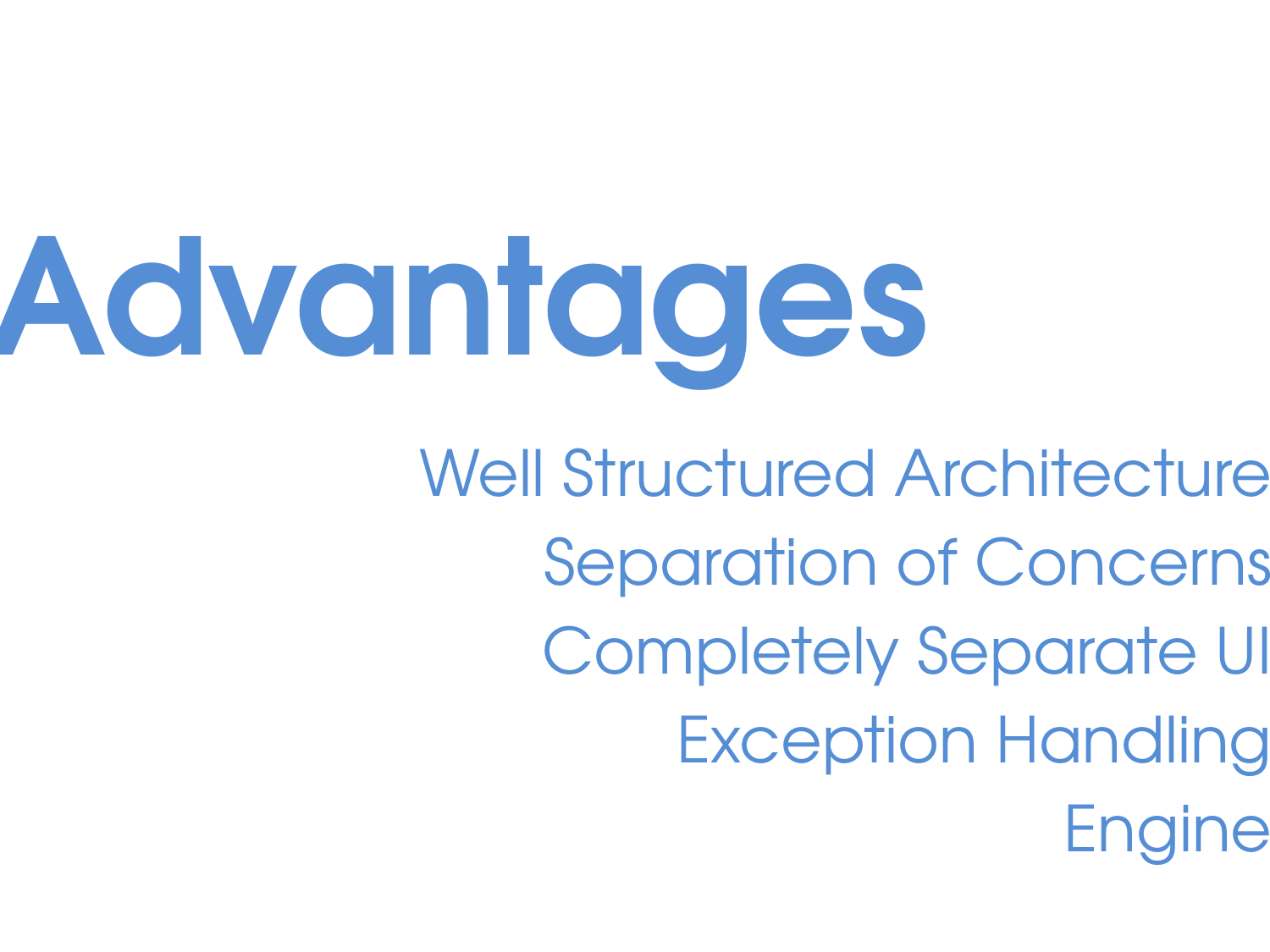

Advantages
Well Structured Architecture
Separation of Concerns
Completely Separate UI
Exception Handling
Engine